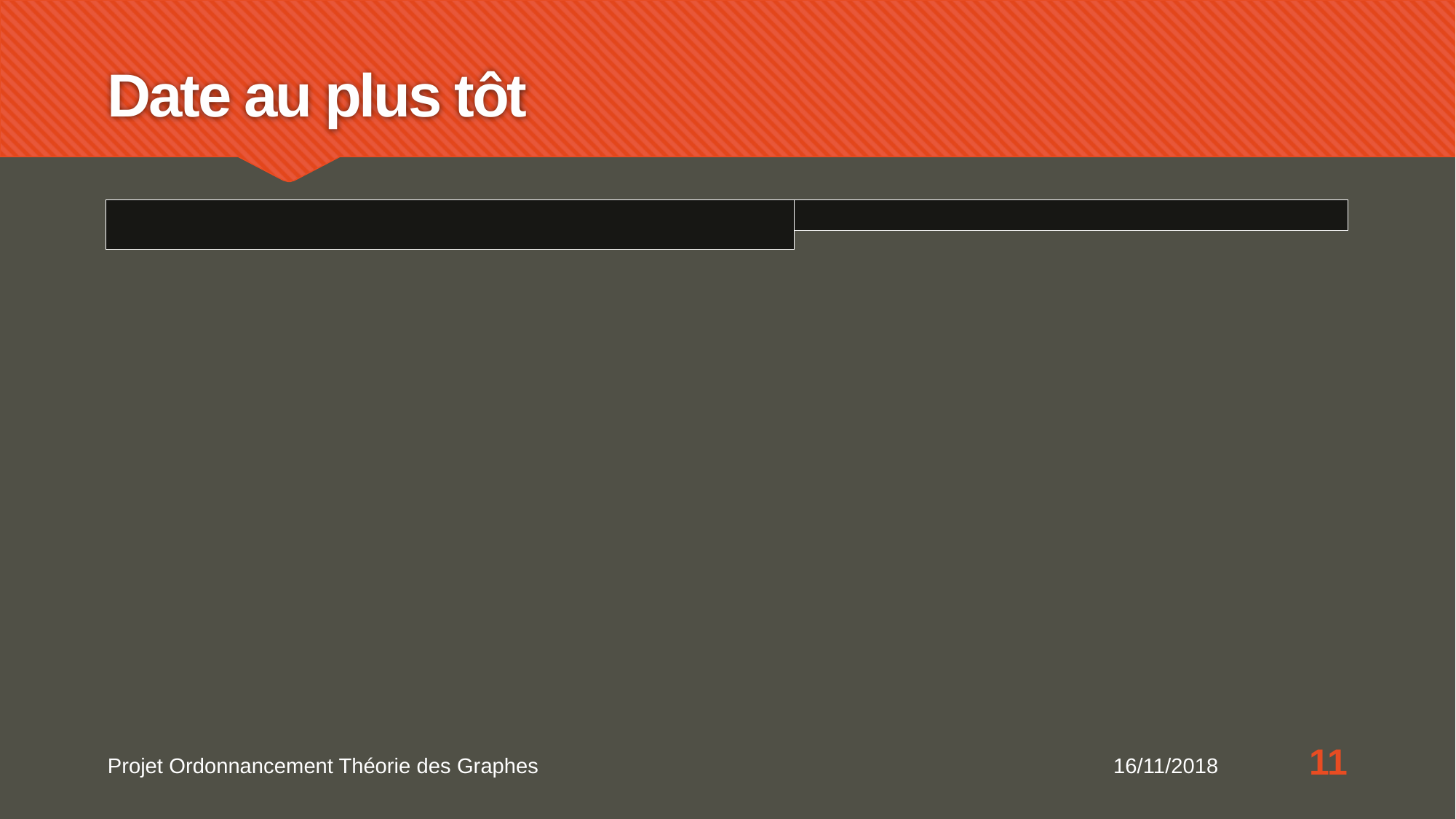

# Date au plus tôt

11
Projet Ordonnancement Théorie des Graphes
16/11/2018